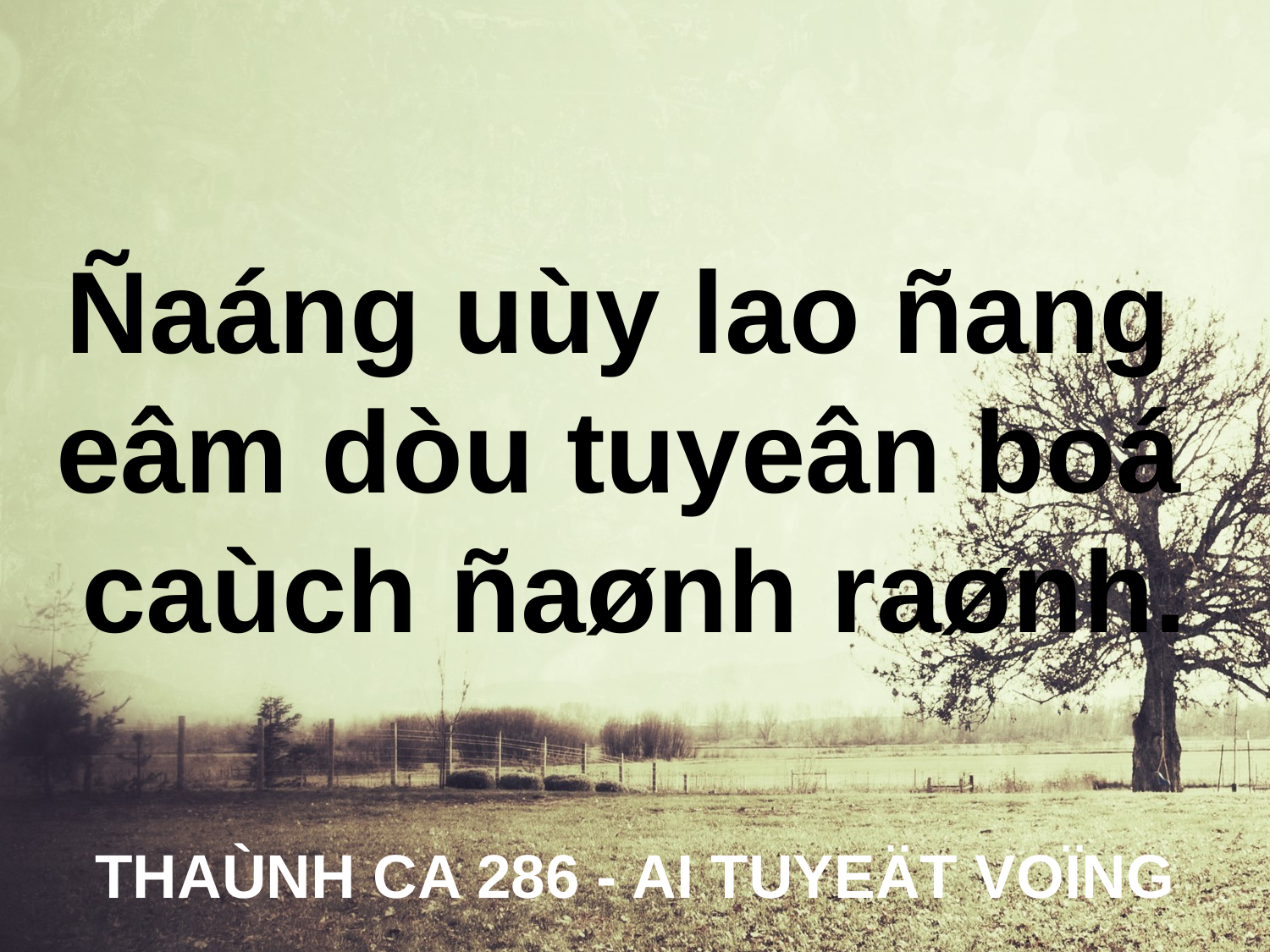

Ñaáng uùy lao ñang
eâm dòu tuyeân boá
caùch ñaønh raønh.
THAÙNH CA 286 - AI TUYEÄT VOÏNG